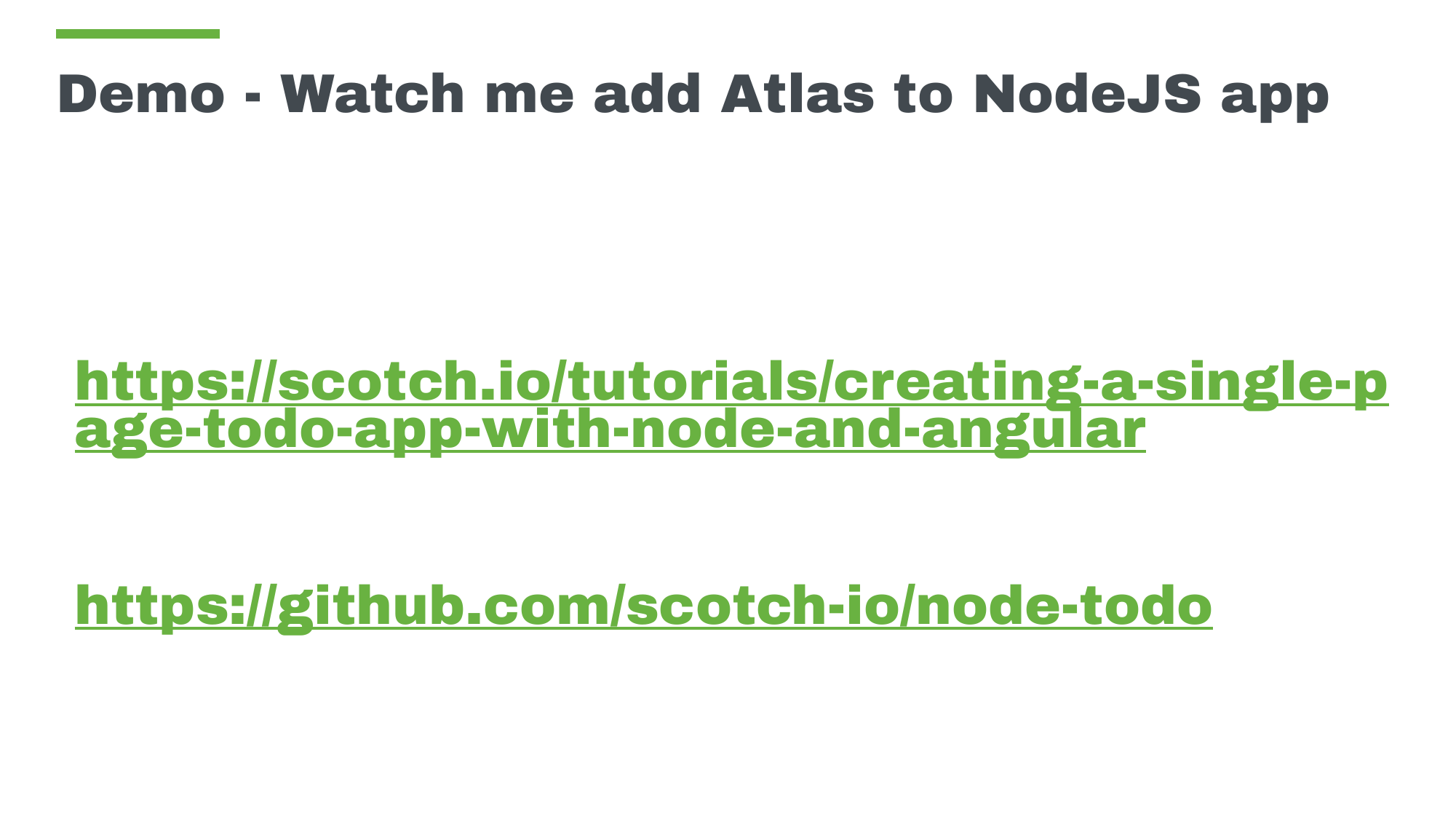

# Demo - Watch me add Atlas to NodeJS app

https://scotch.io/tutorials/creating-a-single-page-todo-app-with-node-and-angular

https://github.com/scotch-io/node-todo